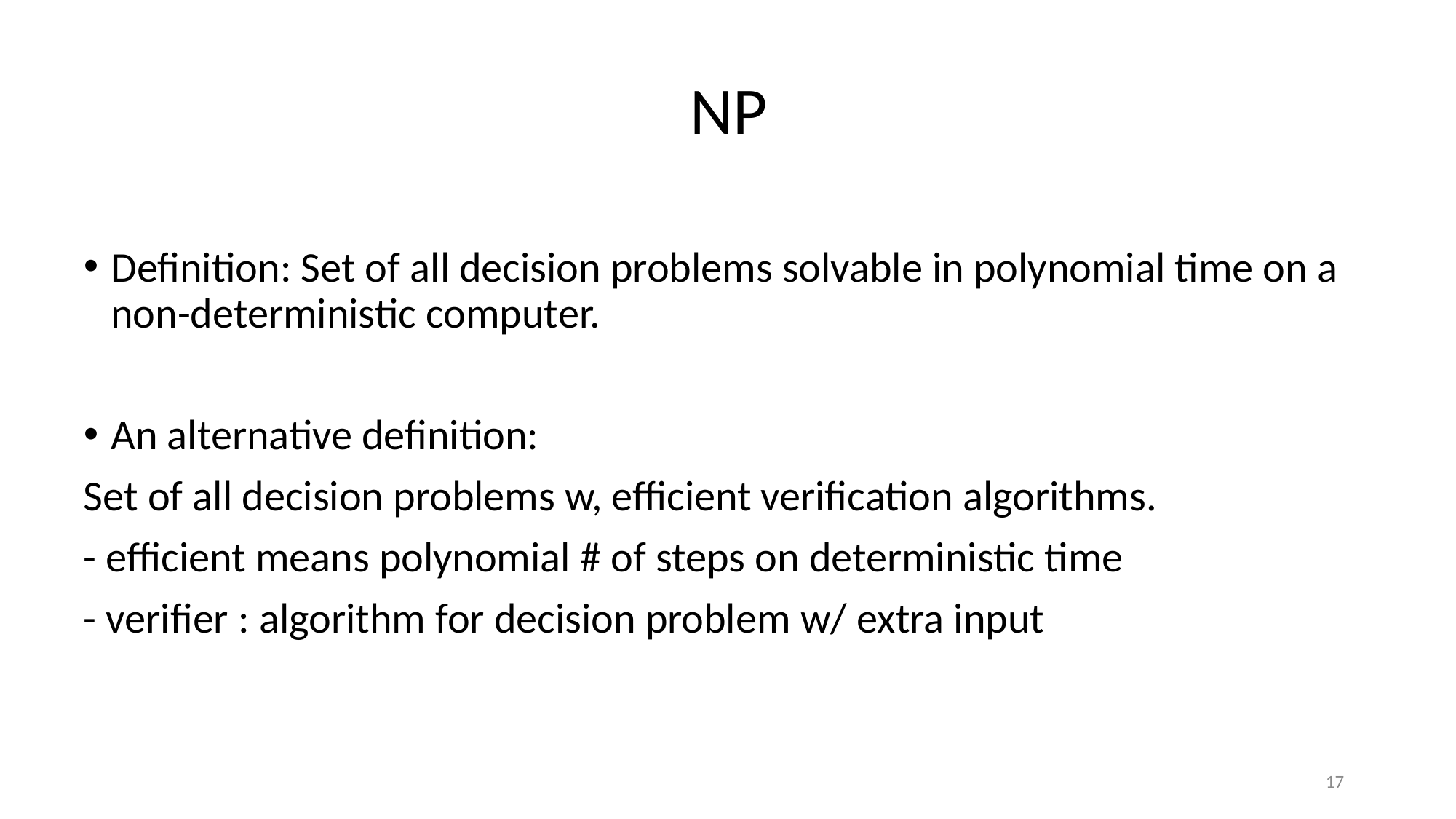

# NP
Definition: Set of all decision problems solvable in polynomial time on a non-deterministic computer.

An alternative definition:
Set of all decision problems w, efficient verification algorithms.
- efficient means polynomial # of steps on deterministic time
- verifier : algorithm for decision problem w/ extra input
17